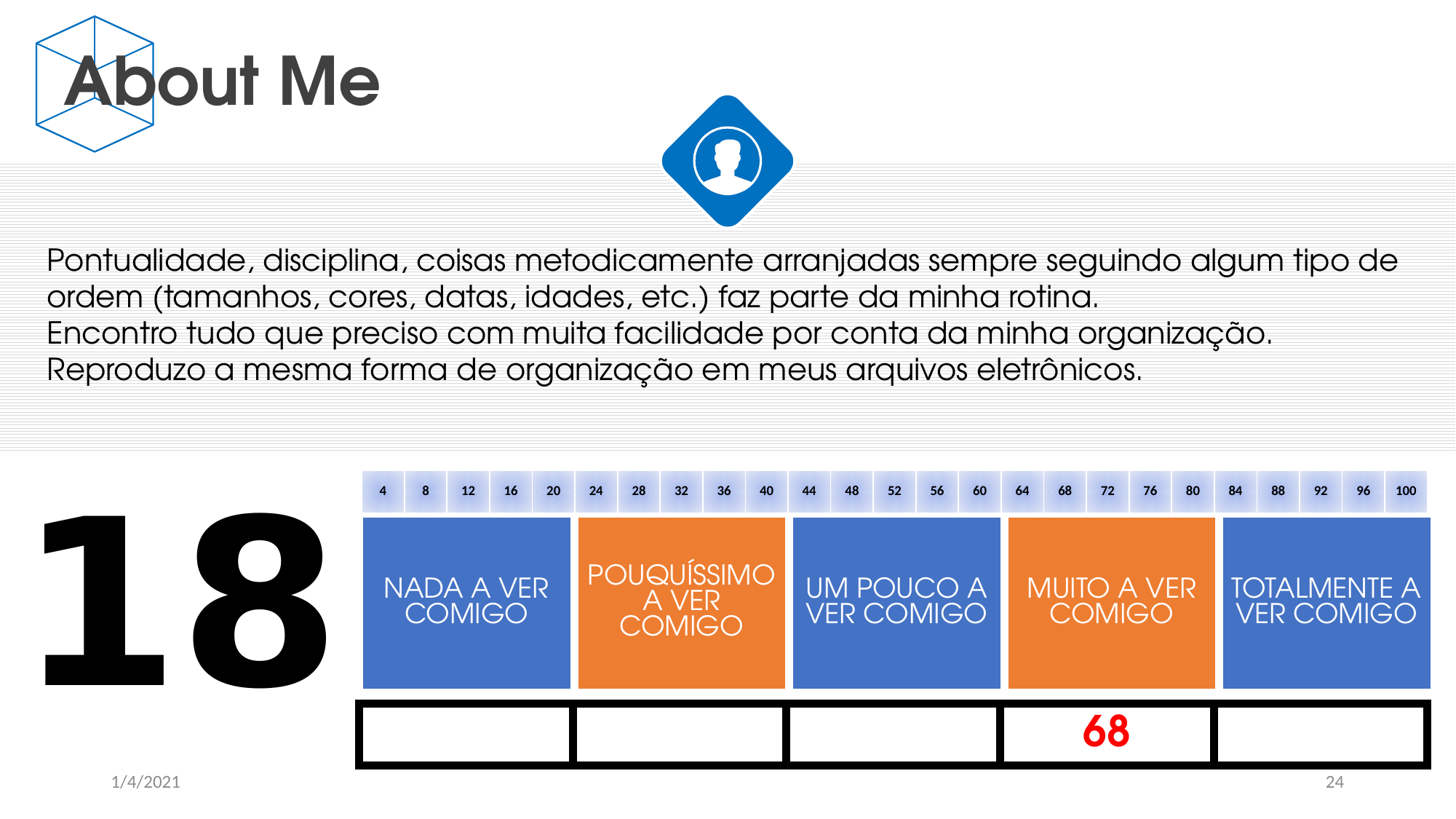

About Me

Pontualidade, disciplina, coisas metodicamente arranjadas sempre seguindo algum tipo de ordem (tamanhos, cores, datas, idades, etc.) faz parte da minha rotina.
Encontro tudo que preciso com muita facilidade por conta da minha organização.
Reproduzo a mesma forma de organização em meus arquivos eletrônicos.
18
| 4 | 8 | 12 | 16 | 20 | 24 | 28 | 32 | 36 | 40 | 44 | 48 | 52 | 56 | 60 | 64 | 68 | 72 | 76 | 80 | 84 | 88 | 92 | 96 | 100 |
| --- | --- | --- | --- | --- | --- | --- | --- | --- | --- | --- | --- | --- | --- | --- | --- | --- | --- | --- | --- | --- | --- | --- | --- | --- |
| NADA A VER COMIGO | POUQUÍSSIMO A VER COMIGO | UM POUCO A VER COMIGO | MUITO A VER COMIGO | TOTALMENTE A VER COMIGO |
| --- | --- | --- | --- | --- |
|  |  |  | 68 |  |
| --- | --- | --- | --- | --- |
1/4/2021
24